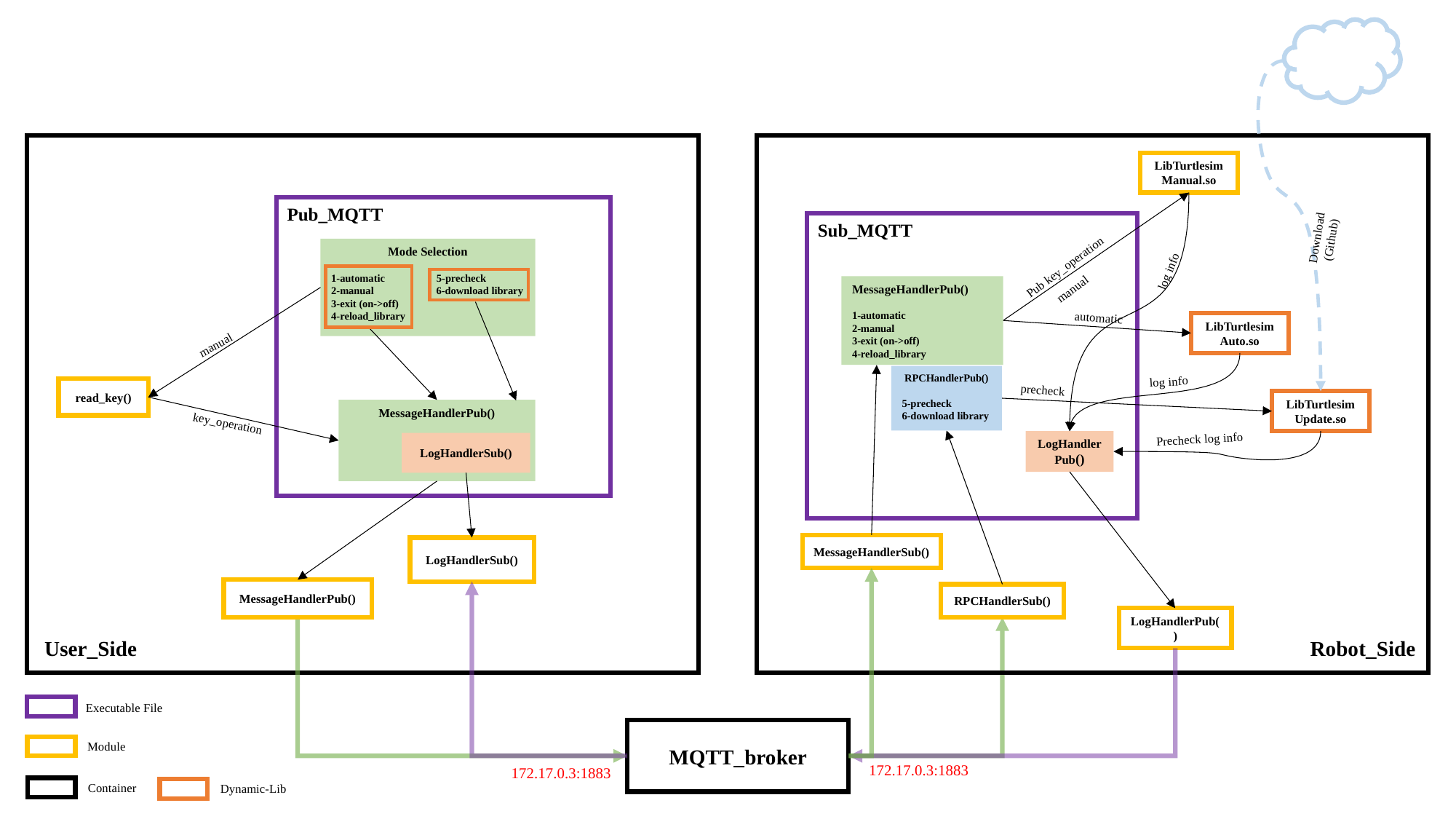

LibTurtlesimManual.so
Pub_MQTT
Sub_MQTT
Download (Github)
Mode Selection

1-automatic                   5-precheck
2-manual                       6-download library
3-exit (on->off)
4-reload_library
Pub key_operation
log info

manual
MessageHandlerPub()

1-automatic
2-manual
3-exit (on->off)
4-reload_library

automatic
LibTurtlesimAuto.so
manual
RPCHandlerPub()

5-precheck
6-download library
log info
precheck
read_key()
LibTurtlesimUpdate.so
MessageHandlerPub()
key_operation
Precheck log info
LogHandlerPub()
LogHandlerSub()
MessageHandlerSub()
LogHandlerSub()
MessageHandlerPub()
RPCHandlerSub()
LogHandlerPub()
User_Side
Robot_Side
Executable File

MQTT_broker
Module

172.17.0.3:1883
172.17.0.3:1883
Container
Dynamic-Lib